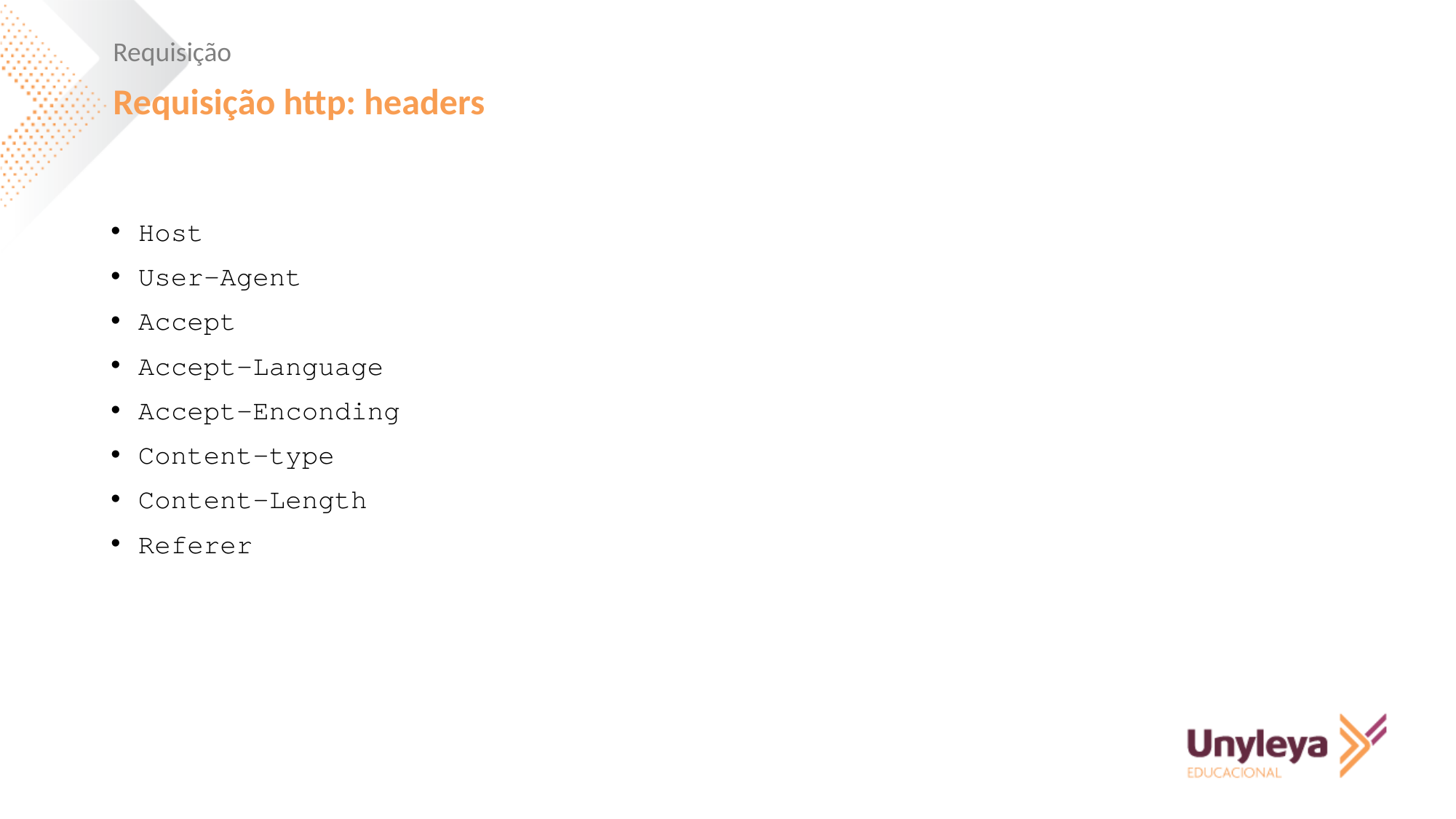

Requisição
Requisição http: headers
Host
User-Agent
Accept
Accept-Language
Accept-Enconding
Content-type
Content-Length
Referer